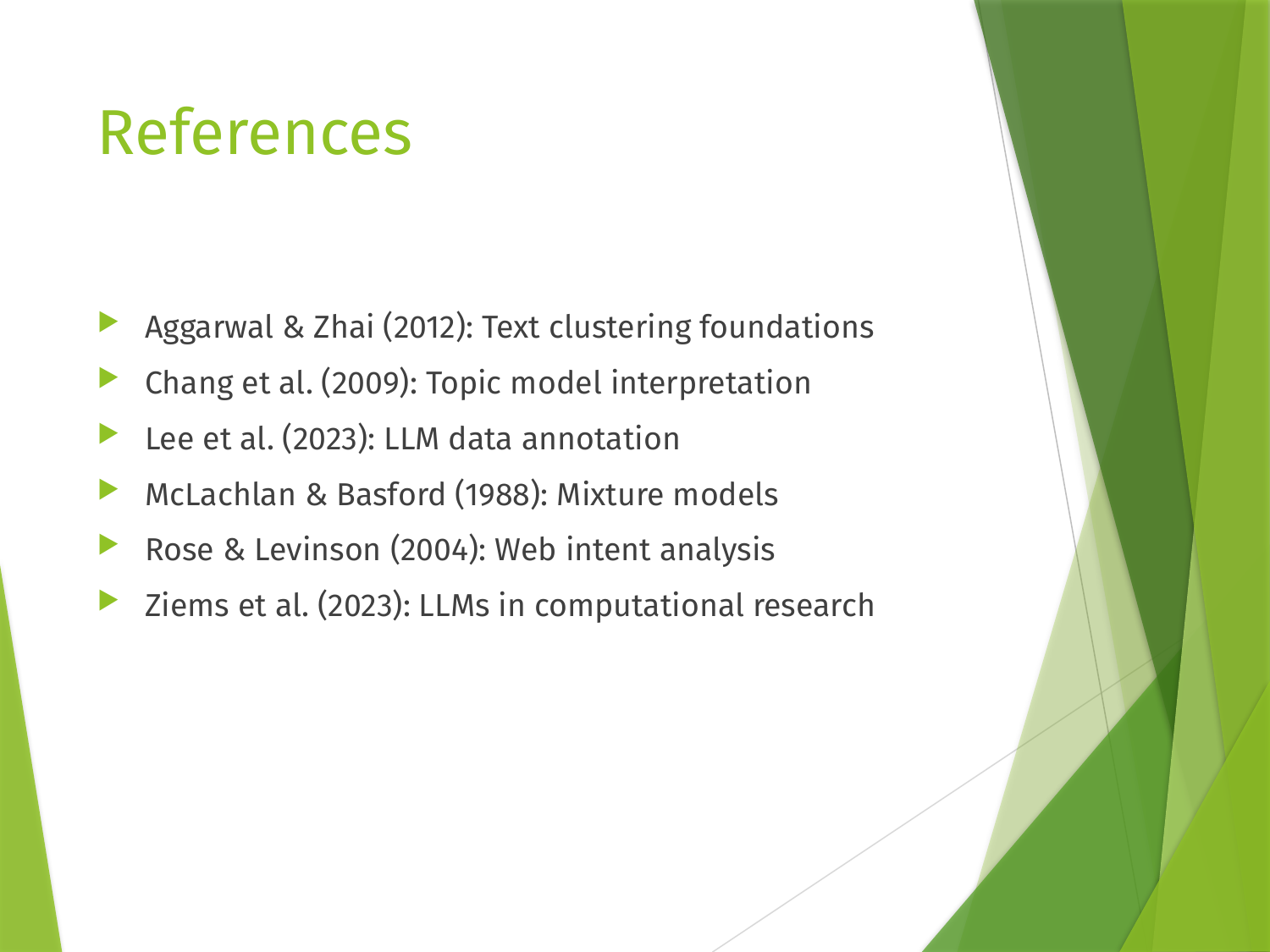

# References
Aggarwal & Zhai (2012): Text clustering foundations
Chang et al. (2009): Topic model interpretation
Lee et al. (2023): LLM data annotation
McLachlan & Basford (1988): Mixture models
Rose & Levinson (2004): Web intent analysis
Ziems et al. (2023): LLMs in computational research